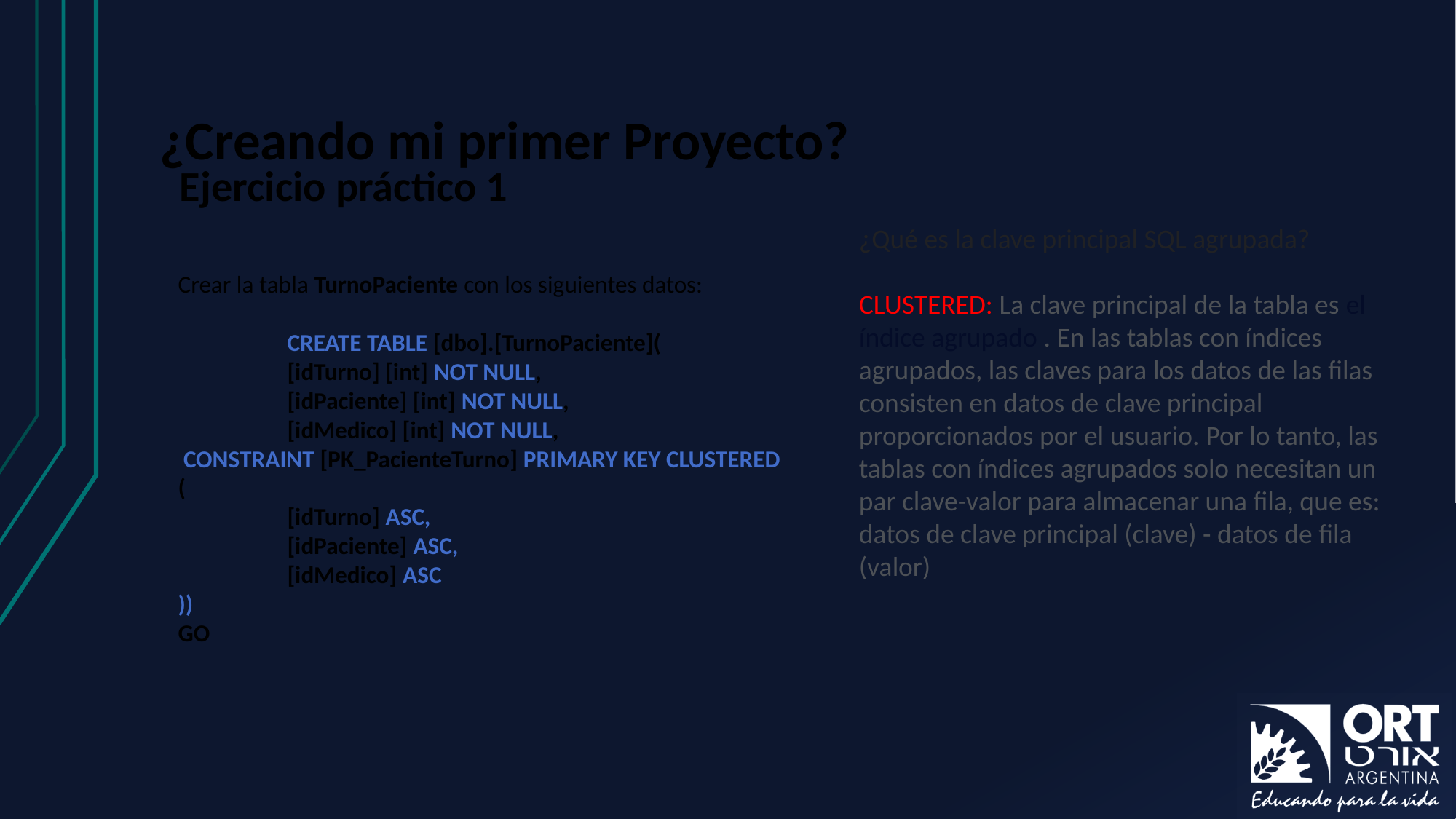

# ¿Creando mi primer Proyecto?
Ejercicio práctico 1
¿Qué es la clave principal SQL agrupada?

CLUSTERED: La clave principal de la tabla es el índice agrupado . En las tablas con índices agrupados, las claves para los datos de las filas consisten en datos de clave principal proporcionados por el usuario. Por lo tanto, las tablas con índices agrupados solo necesitan un par clave-valor para almacenar una fila, que es: datos de clave principal (clave) - datos de fila (valor)
Crear la tabla TurnoPaciente con los siguientes datos:

	CREATE TABLE [dbo].[TurnoPaciente](
	[idTurno] [int] NOT NULL,
	[idPaciente] [int] NOT NULL,
	[idMedico] [int] NOT NULL,
 CONSTRAINT [PK_PacienteTurno] PRIMARY KEY CLUSTERED
(
	[idTurno] ASC,
	[idPaciente] ASC,
	[idMedico] ASC
))
GO